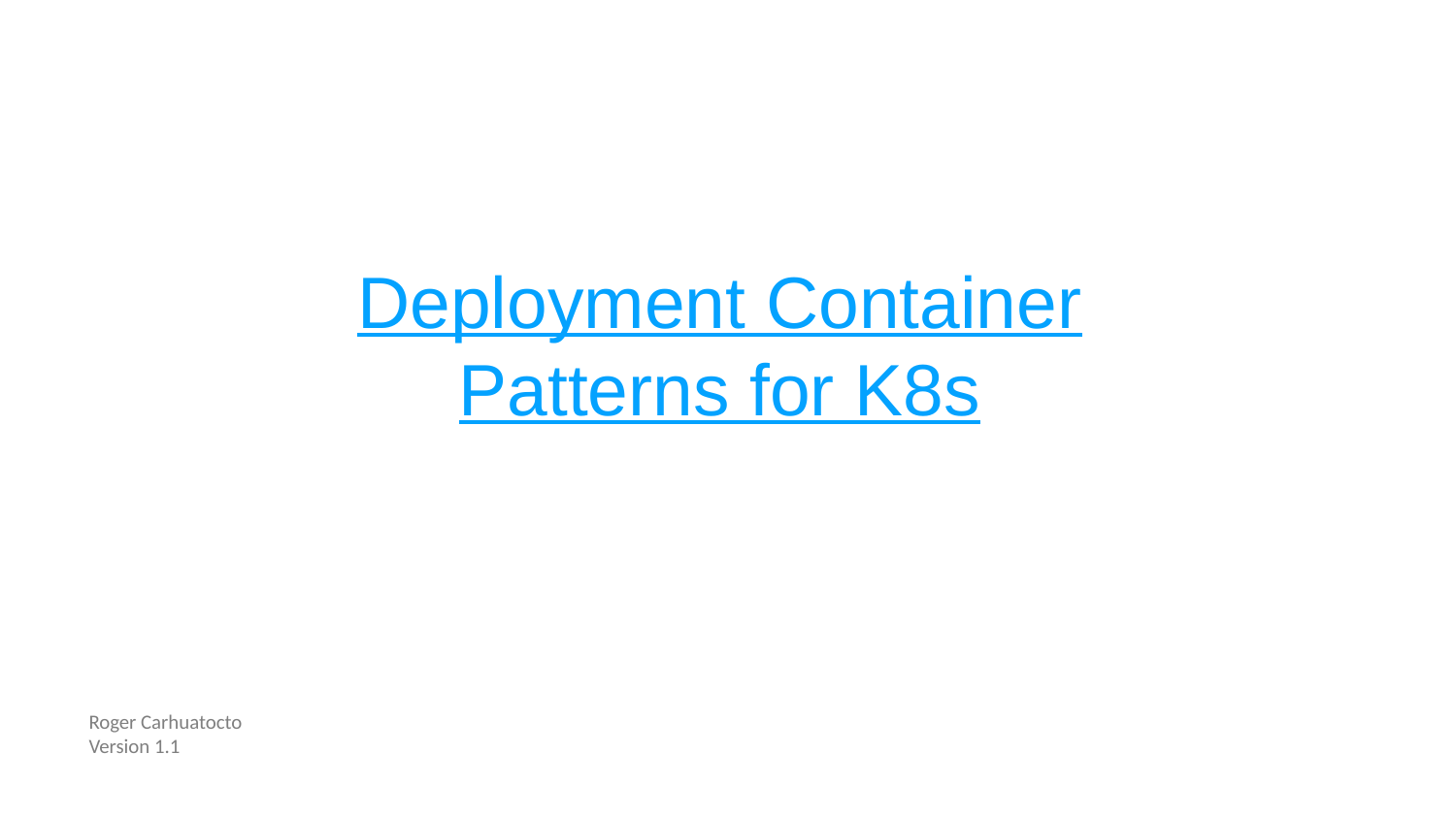

# Deployment Container Patterns for K8s
Roger Carhuatocto
Version 1.1